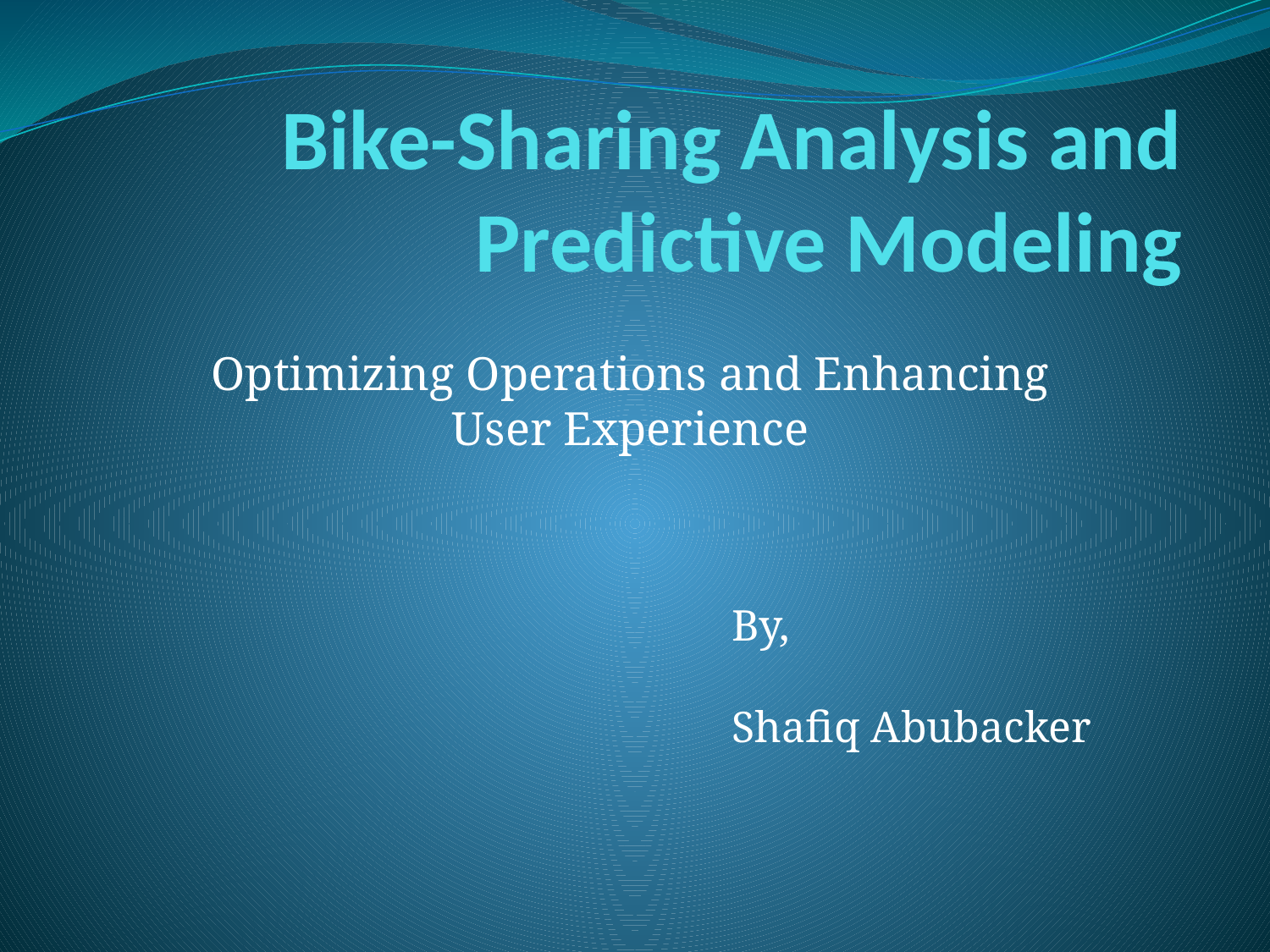

# Bike-Sharing Analysis and Predictive Modeling
Optimizing Operations and Enhancing User Experience
By,

Shafiq Abubacker